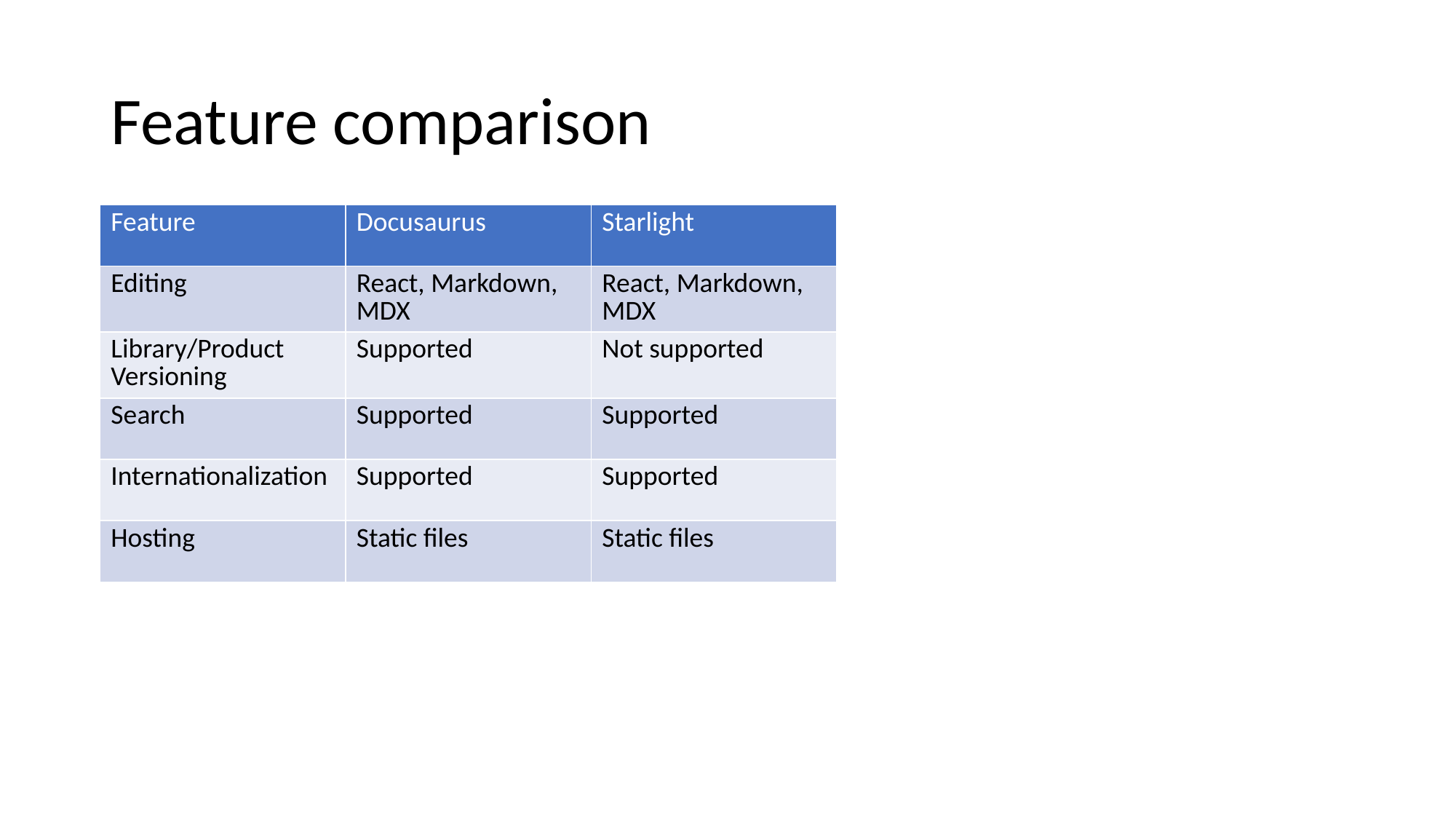

# Feature comparison
| Feature | Docusaurus | Starlight |
| --- | --- | --- |
| Editing | React, Markdown, MDX | React, Markdown, MDX |
| Library/Product Versioning | Supported | Not supported |
| Search | Supported | Supported |
| Internationalization | Supported | Supported |
| Hosting | Static files | Static files |